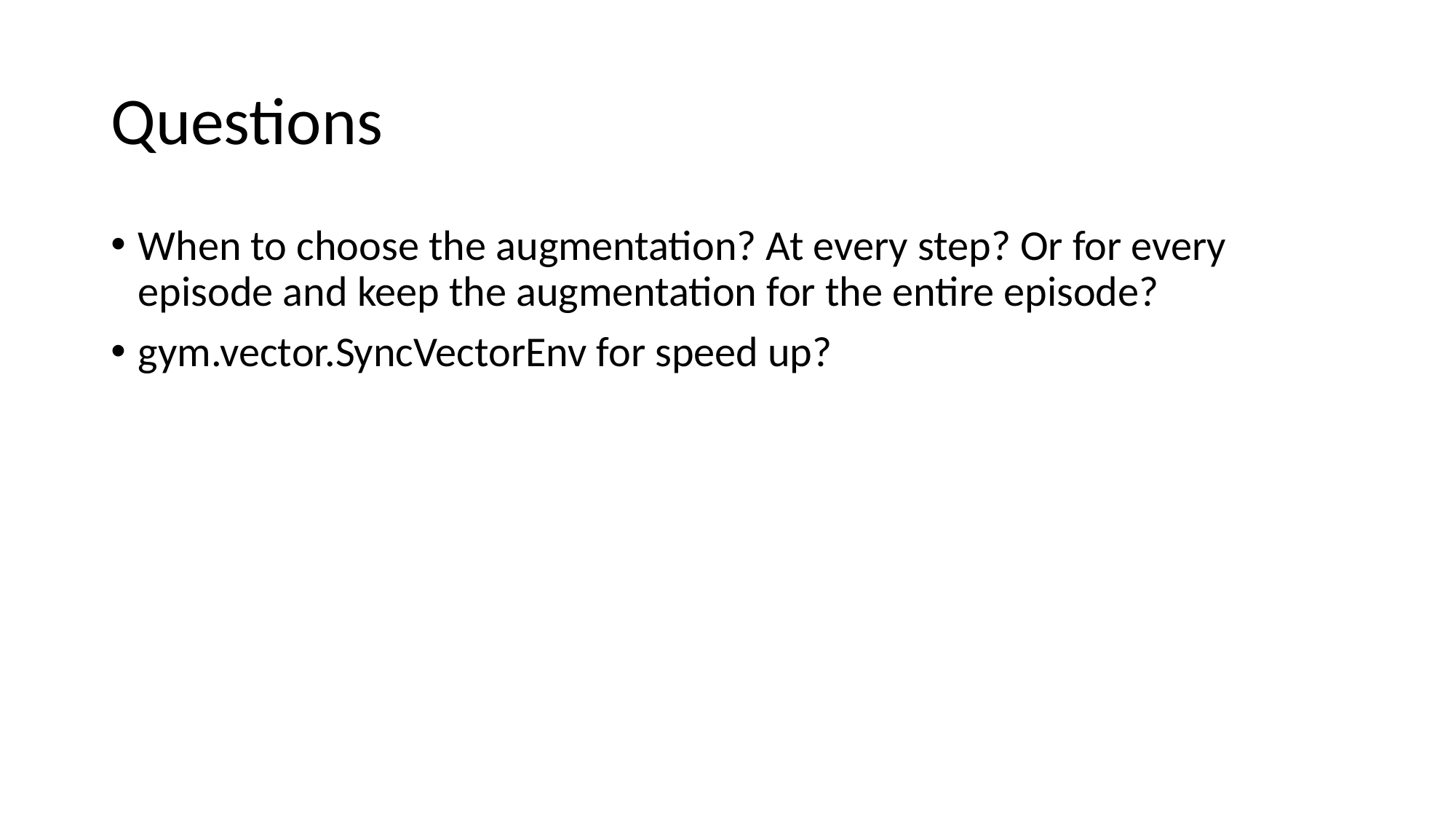

# Questions
When to choose the augmentation? At every step? Or for every episode and keep the augmentation for the entire episode?
gym.vector.SyncVectorEnv for speed up?